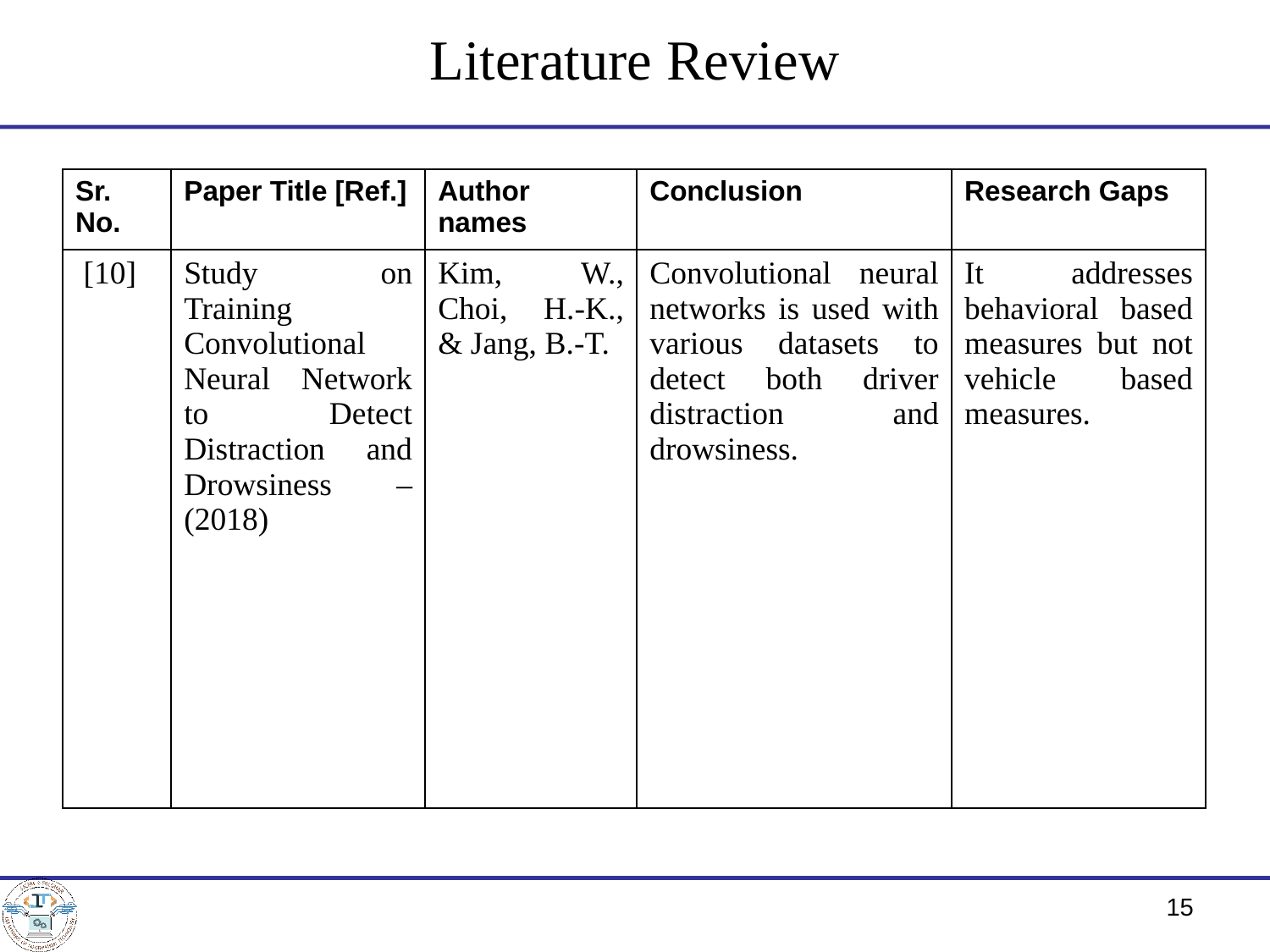

Literature Review
| Sr. No. | Paper Title [Ref.] | Author names | Conclusion | Research Gaps |
| --- | --- | --- | --- | --- |
| [10] | Study on Training Convolutional Neural Network to Detect Distraction and Drowsiness –(2018) | Kim, W., Choi, H.-K., & Jang, B.-T. | Convolutional neural networks is used with various datasets to detect both driver distraction and drowsiness. | It addresses behavioral based measures but not vehicle based measures. |
15